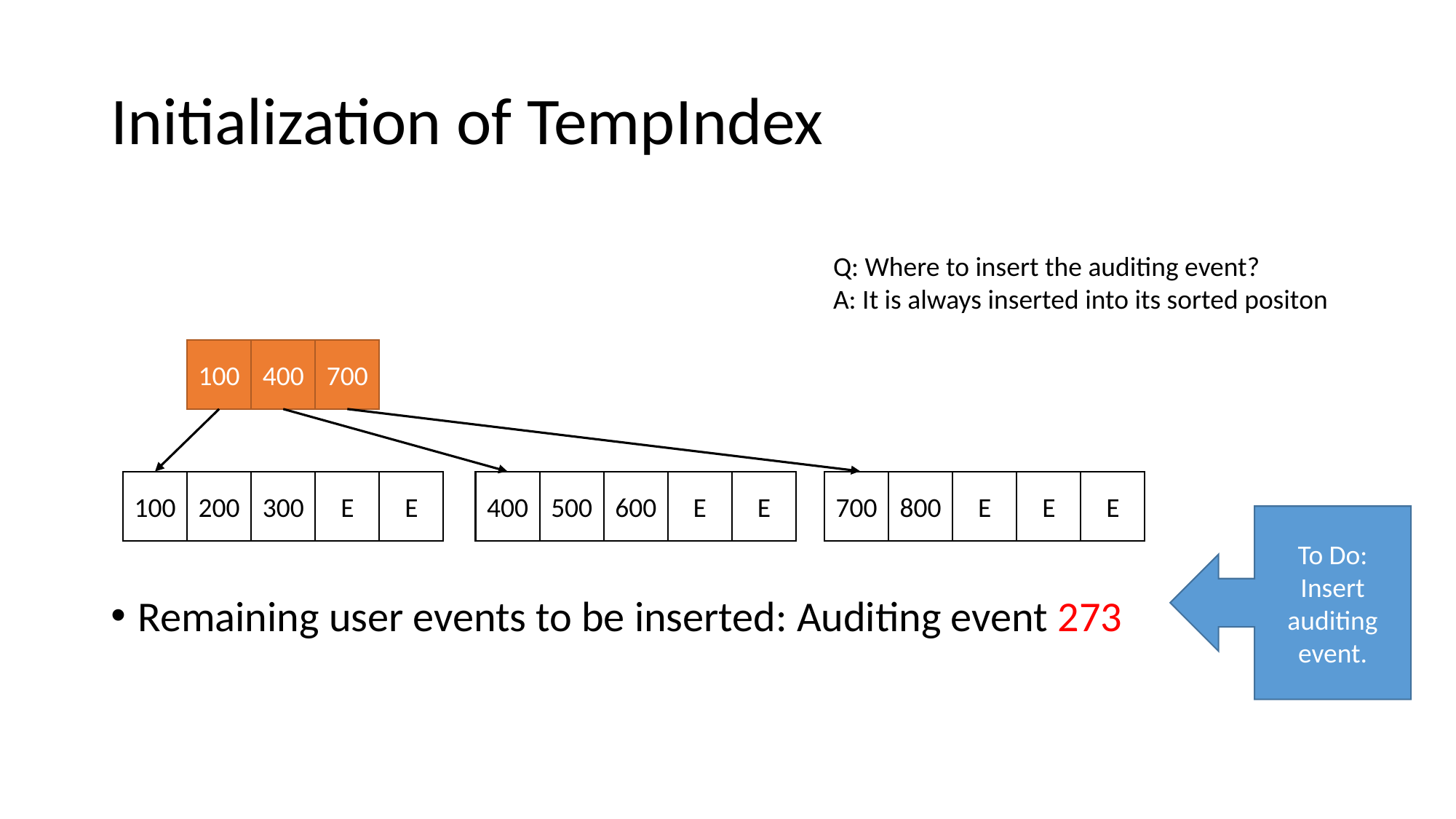

# Initialization of TempIndex

Remaining user events to be inserted: Auditing event 273

Q: Where to insert the auditing event?
A: It is always inserted into its sorted positon
700
100
400
E
E
500
600
400
E
E
800
E
700
E
E
200
300
100
To Do: Insert auditing event.